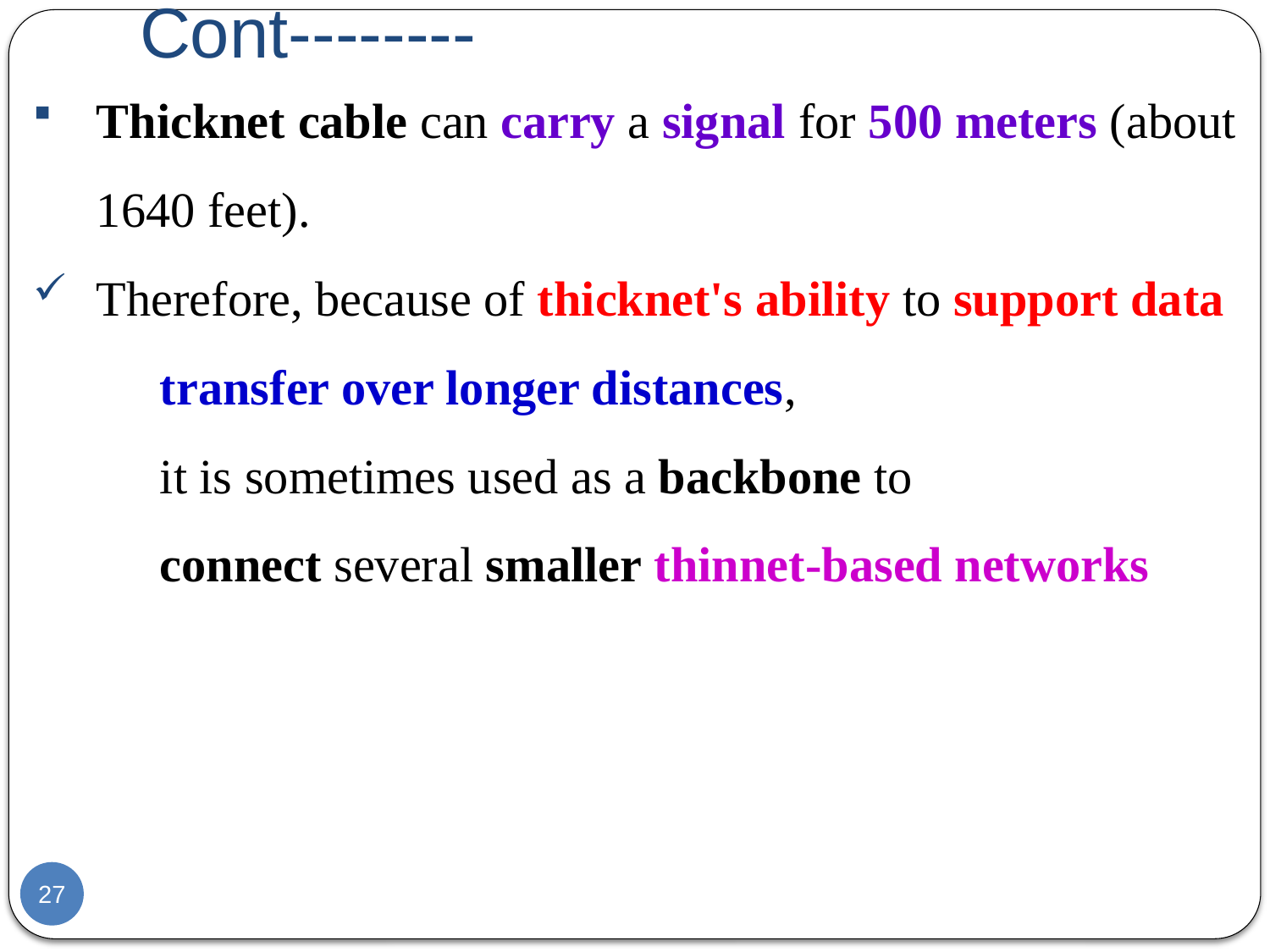

# Cont--------
Thicknet cable can carry a signal for 500 meters (about 1640 feet).
Therefore, because of thicknet's ability to support data
	transfer over longer distances,
	it is sometimes used as a backbone to
	connect several smaller thinnet-based networks

27